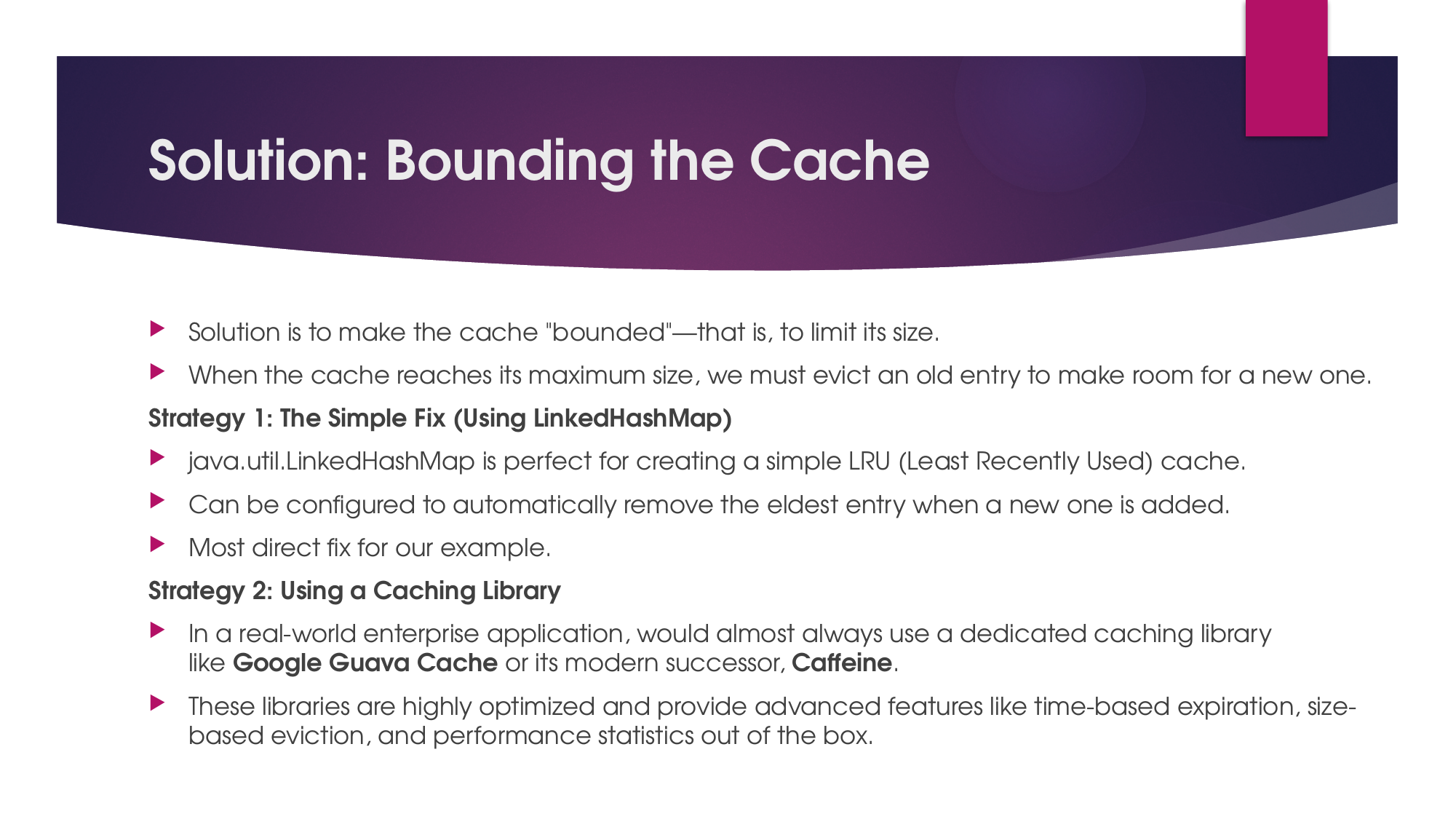

# Solution: Bounding the Cache
Solution is to make the cache "bounded"—that is, to limit its size.
When the cache reaches its maximum size, we must evict an old entry to make room for a new one.
Strategy 1: The Simple Fix (Using LinkedHashMap)
java.util.LinkedHashMap is perfect for creating a simple LRU (Least Recently Used) cache.
Can be configured to automatically remove the eldest entry when a new one is added.
Most direct fix for our example.
Strategy 2: Using a Caching Library
In a real-world enterprise application, would almost always use a dedicated caching library like Google Guava Cache or its modern successor, Caffeine.
These libraries are highly optimized and provide advanced features like time-based expiration, size-based eviction, and performance statistics out of the box.